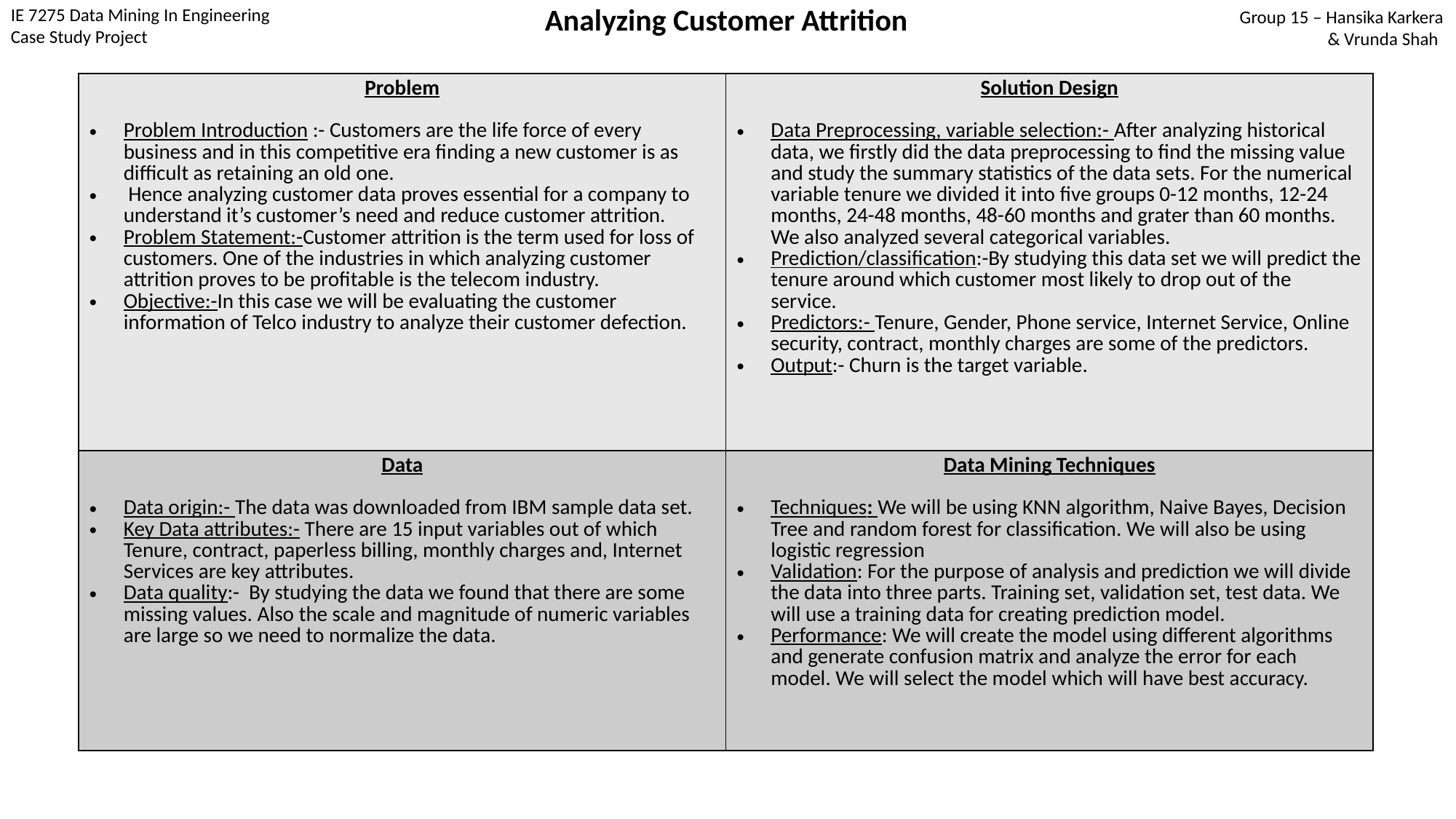

Group 15 – Hansika Karkera
                     & Vrunda Shah
Analyzing Customer Attrition
IE 7275 Data Mining In Engineering
Case Study Project
| Problem Problem Introduction :- Customers are the life force of every business and in this competitive era finding a new customer is as difficult as retaining an old one. Hence analyzing customer data proves essential for a company to understand it’s customer’s need and reduce customer attrition. Problem Statement:-Customer attrition is the term used for loss of customers. One of the industries in which analyzing customer attrition proves to be profitable is the telecom industry. Objective:-In this case we will be evaluating the customer information of Telco industry to analyze their customer defection. | Solution Design Data Preprocessing, variable selection:- After analyzing historical data, we firstly did the data preprocessing to find the missing value and study the summary statistics of the data sets. For the numerical variable tenure we divided it into five groups 0-12 months, 12-24 months, 24-48 months, 48-60 months and grater than 60 months. We also analyzed several categorical variables. Prediction/classification:-By studying this data set we will predict the tenure around which customer most likely to drop out of the service. Predictors:- Tenure, Gender, Phone service, Internet Service, Online security, contract, monthly charges are some of the predictors. Output:- Churn is the target variable. |
| --- | --- |
| Data Data origin:- The data was downloaded from IBM sample data set. Key Data attributes:- There are 15 input variables out of which Tenure, contract, paperless billing, monthly charges and, Internet Services are key attributes. Data quality:- By studying the data we found that there are some missing values. Also the scale and magnitude of numeric variables are large so we need to normalize the data. | Data Mining Techniques Techniques: We will be using KNN algorithm, Naive Bayes, Decision Tree and random forest for classification. We will also be using logistic regression Validation: For the purpose of analysis and prediction we will divide the data into three parts. Training set, validation set, test data. We will use a training data for creating prediction model. Performance: We will create the model using different algorithms and generate confusion matrix and analyze the error for each model. We will select the model which will have best accuracy. |